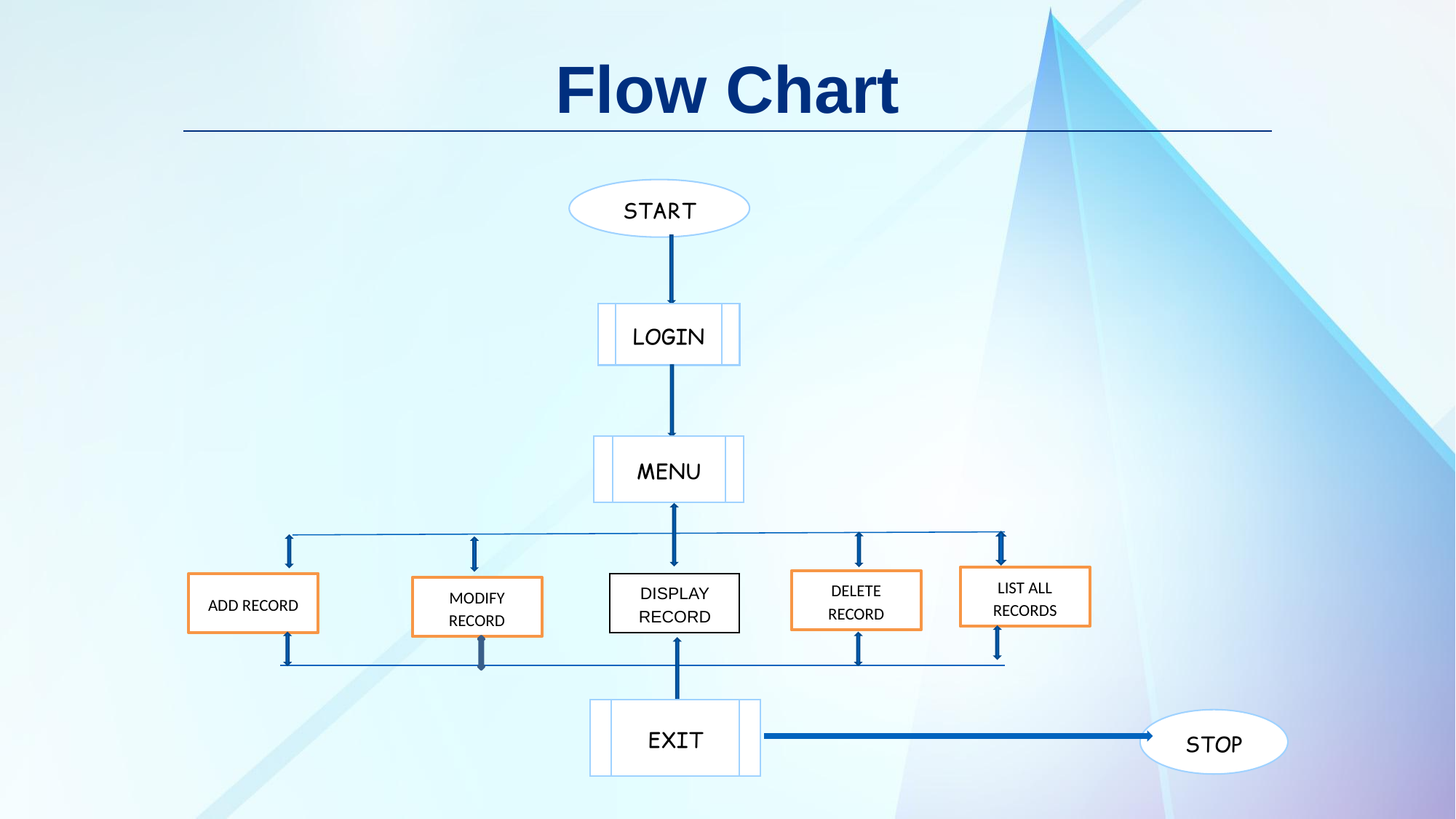

# Flow Chart

START

LOGIN

MENU

LIST ALL RECORDS
DELETE RECORD
ADD RECORD
DISPLAY RECORD
MODIFY RECORD

EXIT
STOP